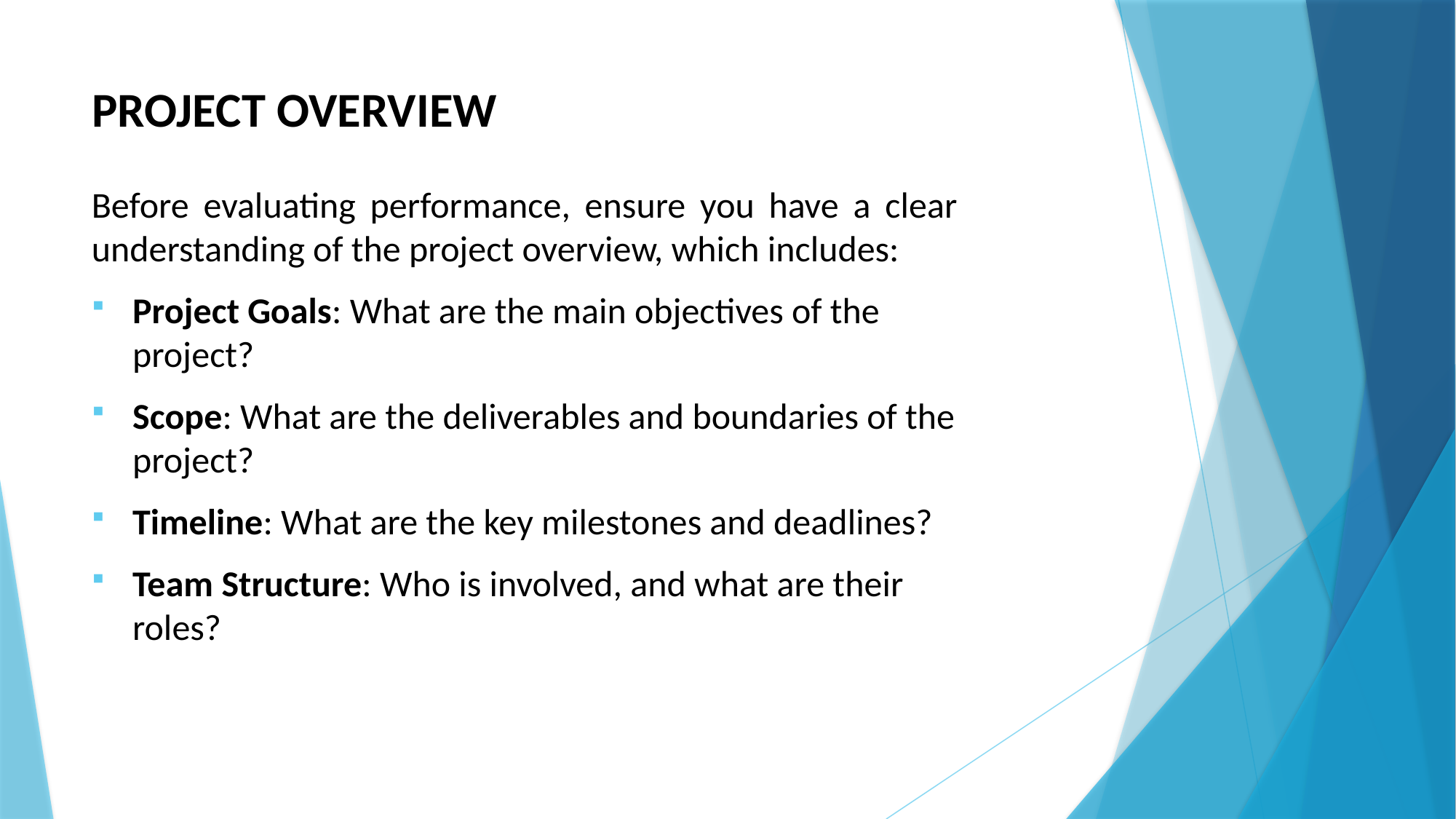

# PROJECT OVERVIEW
Before evaluating performance, ensure you have a clear understanding of the project overview, which includes:
Project Goals: What are the main objectives of the project?
Scope: What are the deliverables and boundaries of the project?
Timeline: What are the key milestones and deadlines?
Team Structure: Who is involved, and what are their roles?